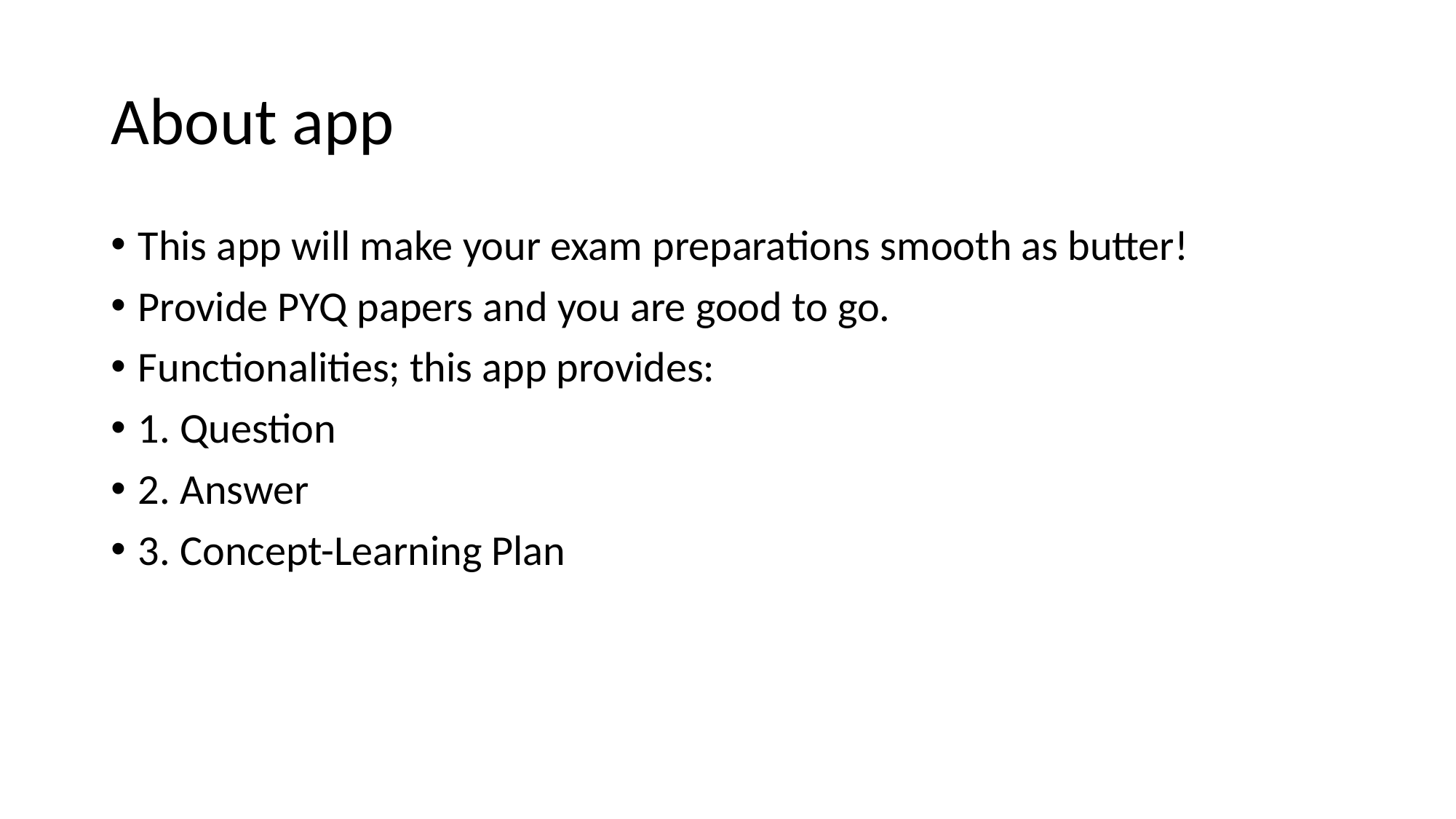

# About app
This app will make your exam preparations smooth as butter!
Provide PYQ papers and you are good to go.
Functionalities; this app provides:
1. Question
2. Answer
3. Concept-Learning Plan